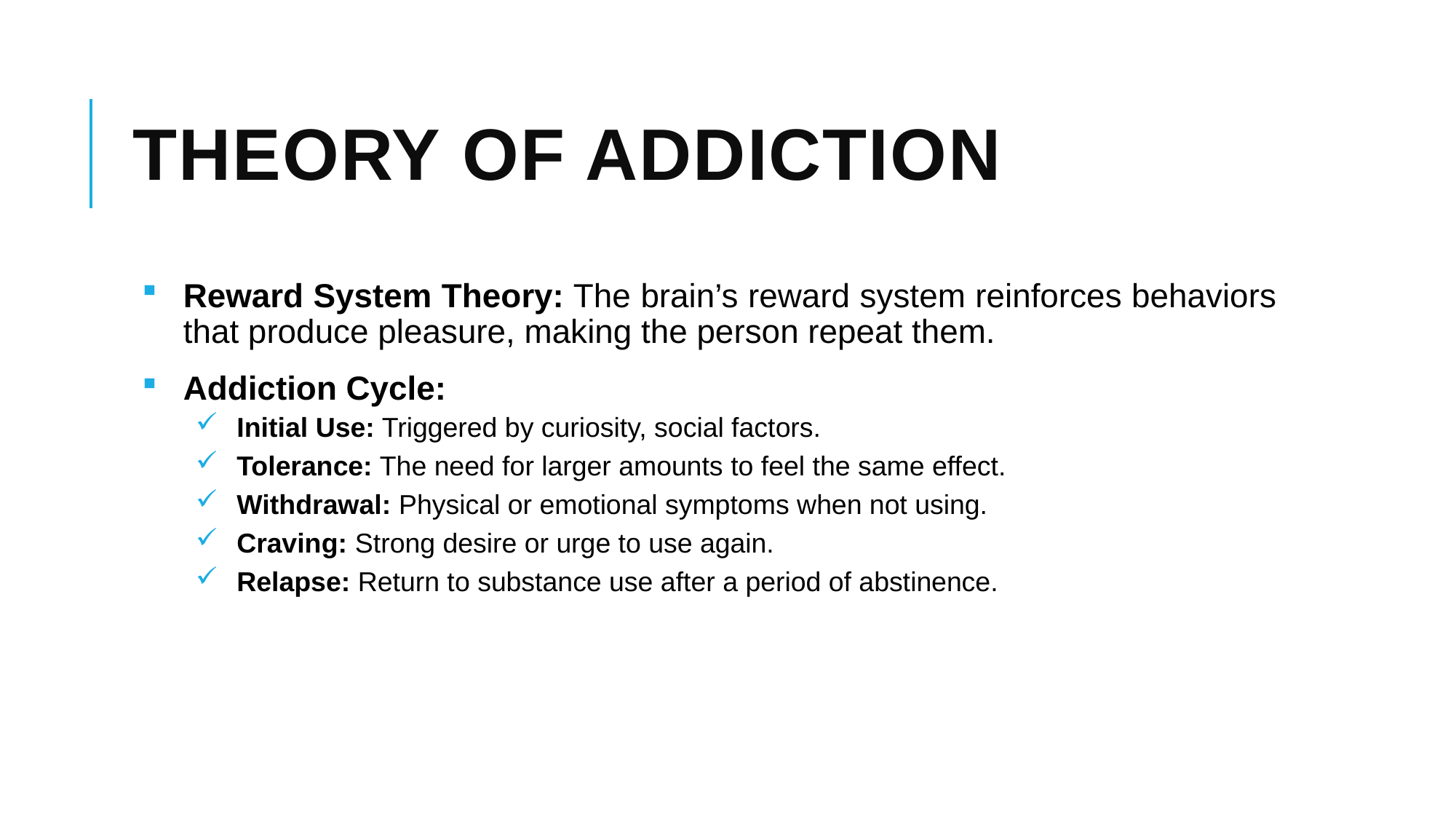

# Theory of Addiction
Reward System Theory: The brain’s reward system reinforces behaviors that produce pleasure, making the person repeat them.
Addiction Cycle:
Initial Use: Triggered by curiosity, social factors.
Tolerance: The need for larger amounts to feel the same effect.
Withdrawal: Physical or emotional symptoms when not using.
Craving: Strong desire or urge to use again.
Relapse: Return to substance use after a period of abstinence.